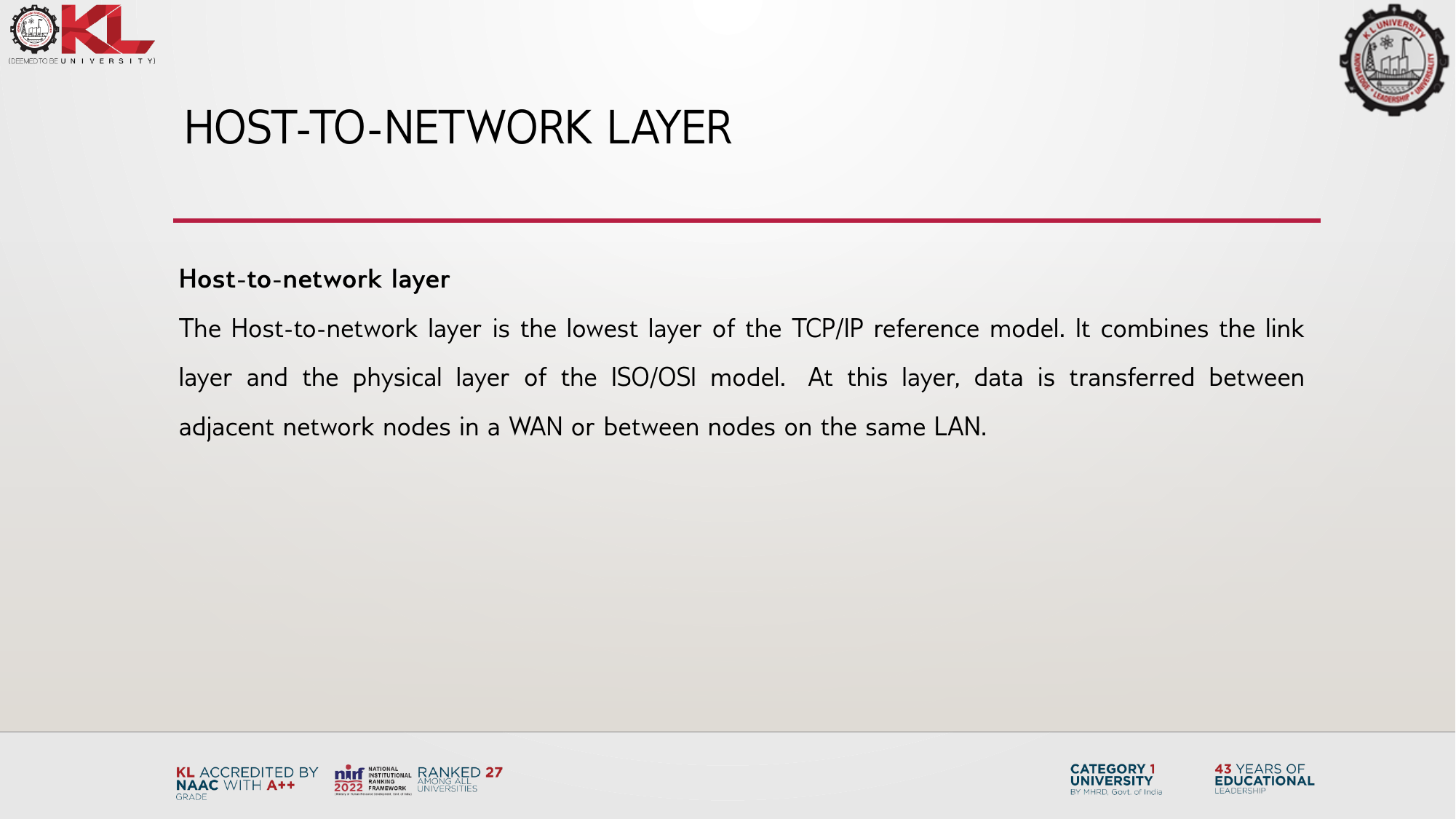

# Host-to-network layer
Host-to-network layer
The Host-to-network layer is the lowest layer of the TCP/IP reference model. It combines the link layer and the physical layer of the ISO/OSI model.  At this layer, data is transferred between adjacent network nodes in a WAN or between nodes on the same LAN.